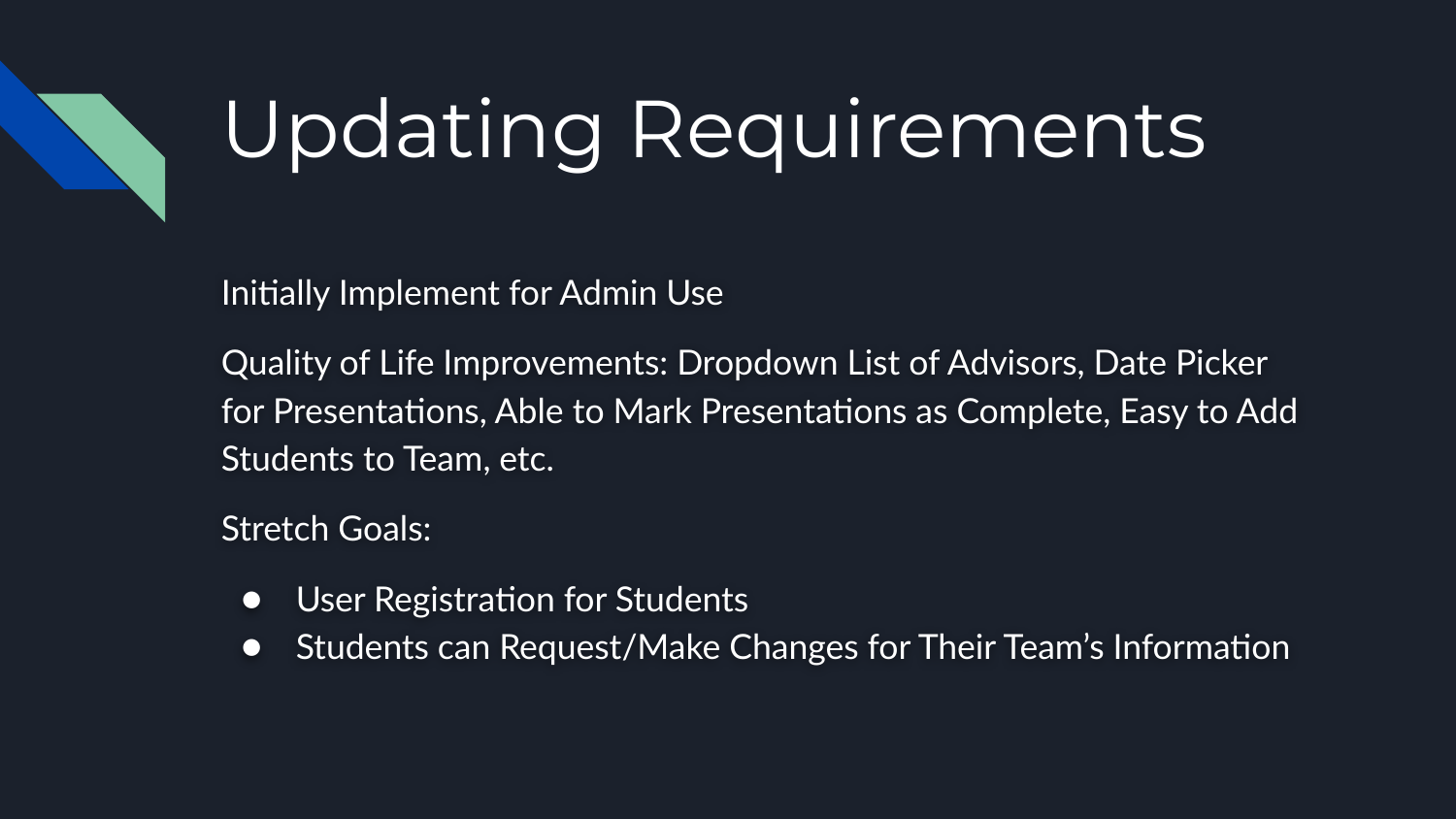

# Updating Requirements
Initially Implement for Admin Use
Quality of Life Improvements: Dropdown List of Advisors, Date Picker for Presentations, Able to Mark Presentations as Complete, Easy to Add Students to Team, etc.
Stretch Goals:
User Registration for Students
Students can Request/Make Changes for Their Team’s Information